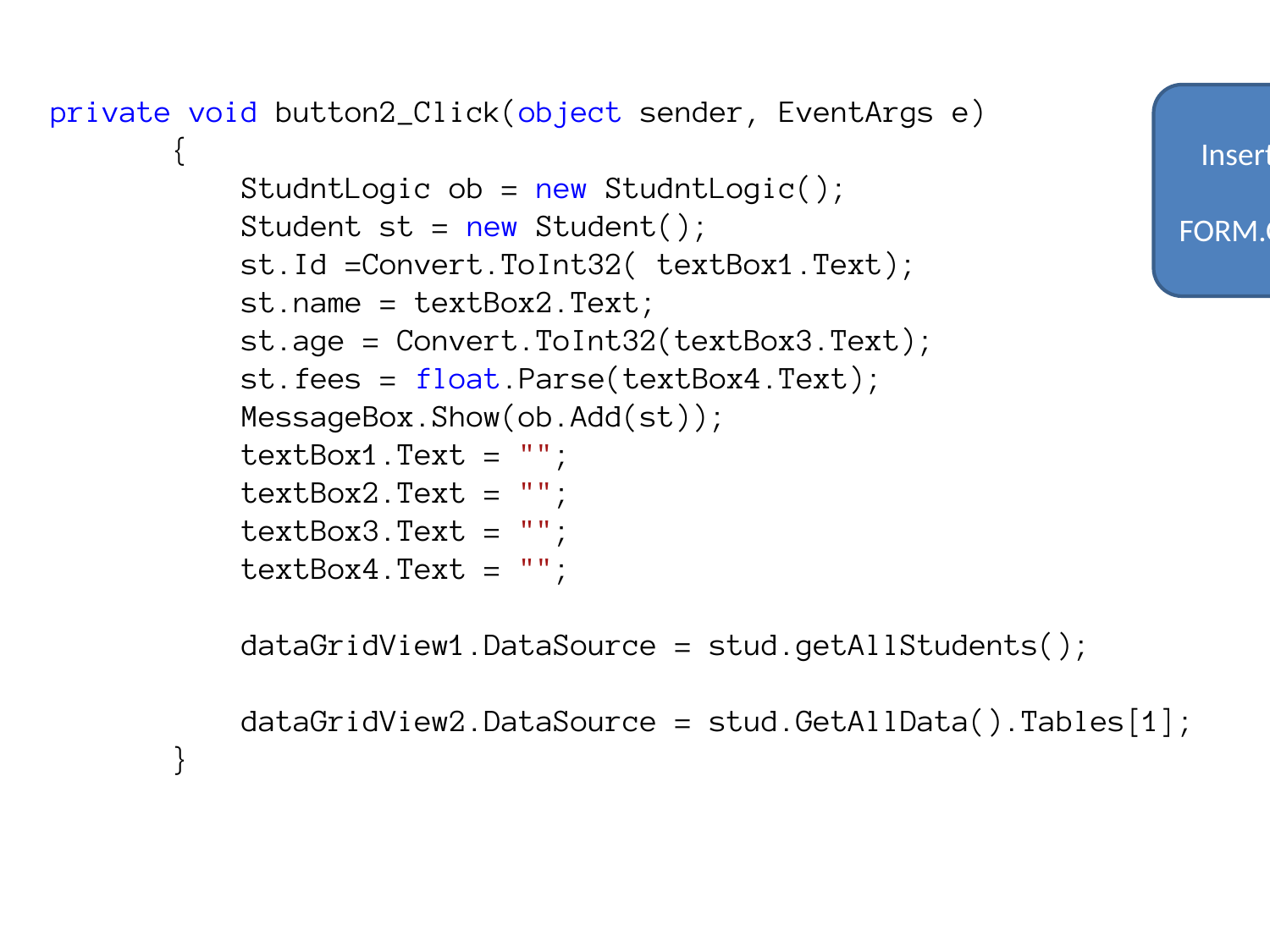

private void button2_Click(object sender, EventArgs e)
        {
            StudntLogic ob = new StudntLogic();
            Student st = new Student();
            st.Id =Convert.ToInt32( textBox1.Text);
            st.name = textBox2.Text;
            st.age = Convert.ToInt32(textBox3.Text);
            st.fees = float.Parse(textBox4.Text);
            MessageBox.Show(ob.Add(st));
            textBox1.Text = "";
            textBox2.Text = "";
            textBox3.Text = "";
            textBox4.Text = "";

            dataGridView1.DataSource = stud.getAllStudents();

            dataGridView2.DataSource = stud.GetAllData().Tables[1];
        }
Insert

FORM.CS